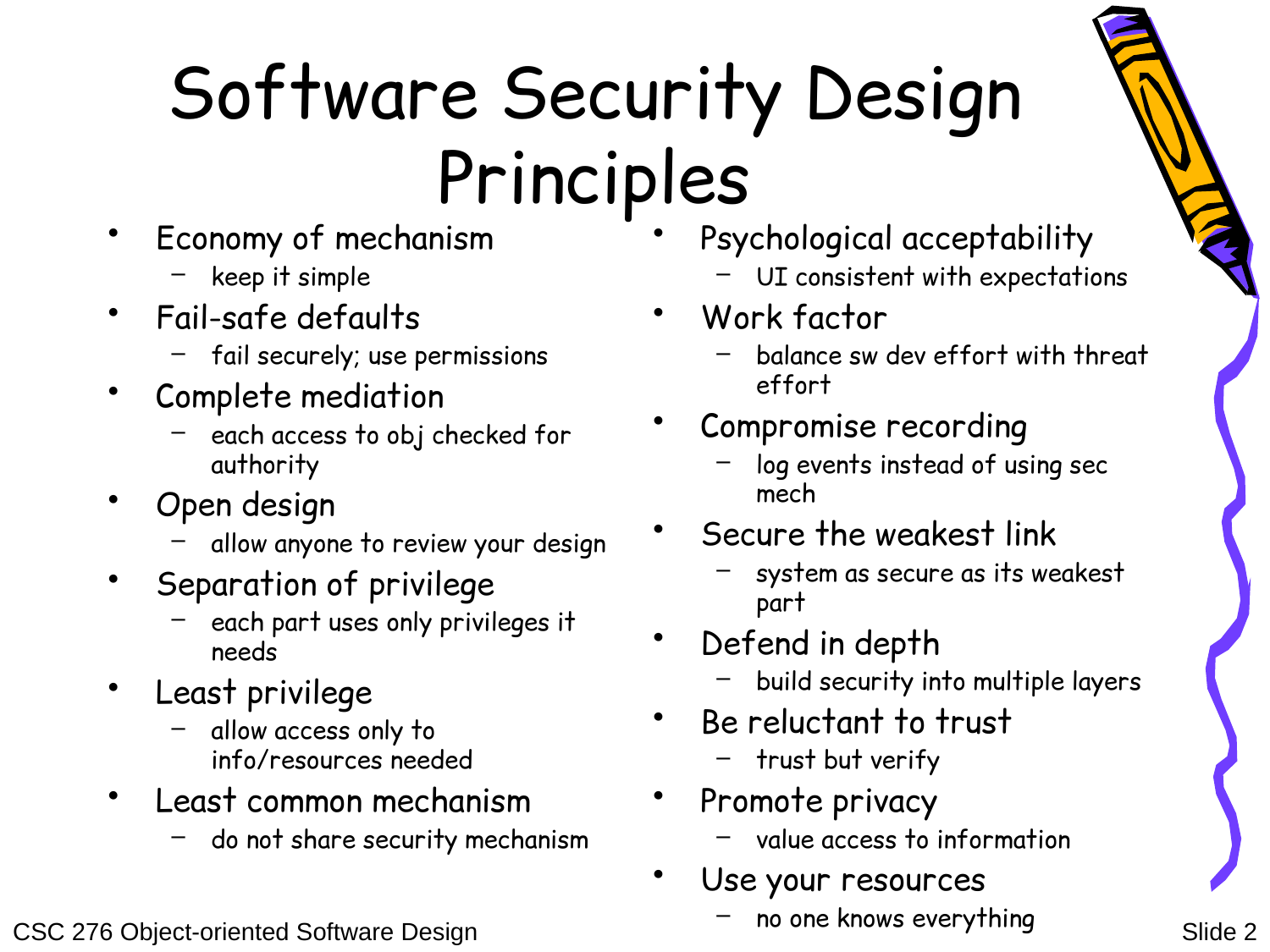

# Software Security Design Principles
Economy of mechanism
keep it simple
Fail-safe defaults
fail securely; use permissions
Complete mediation
each access to obj checked for authority
Open design
allow anyone to review your design
Separation of privilege
each part uses only privileges it needs
Least privilege
allow access only to info/resources needed
Least common mechanism
do not share security mechanism
Psychological acceptability
UI consistent with expectations
Work factor
balance sw dev effort with threat effort
Compromise recording
log events instead of using sec mech
Secure the weakest link
system as secure as its weakest part
Defend in depth
build security into multiple layers
Be reluctant to trust
trust but verify
Promote privacy
value access to information
Use your resources
no one knows everything